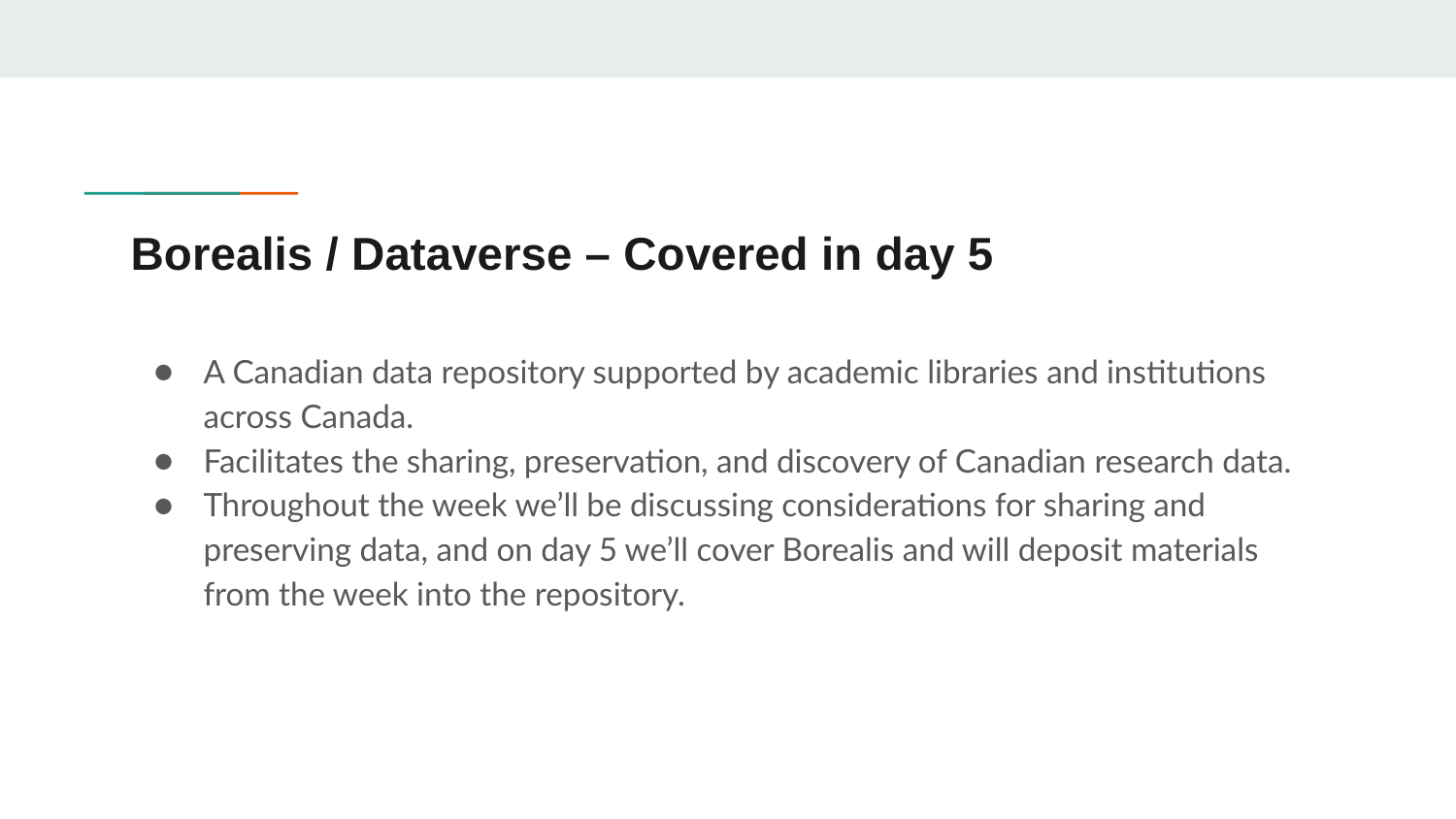

# Borealis / Dataverse – Covered in day 5
A Canadian data repository supported by academic libraries and institutions across Canada.
Facilitates the sharing, preservation, and discovery of Canadian research data.
Throughout the week we’ll be discussing considerations for sharing and preserving data, and on day 5 we’ll cover Borealis and will deposit materials from the week into the repository.